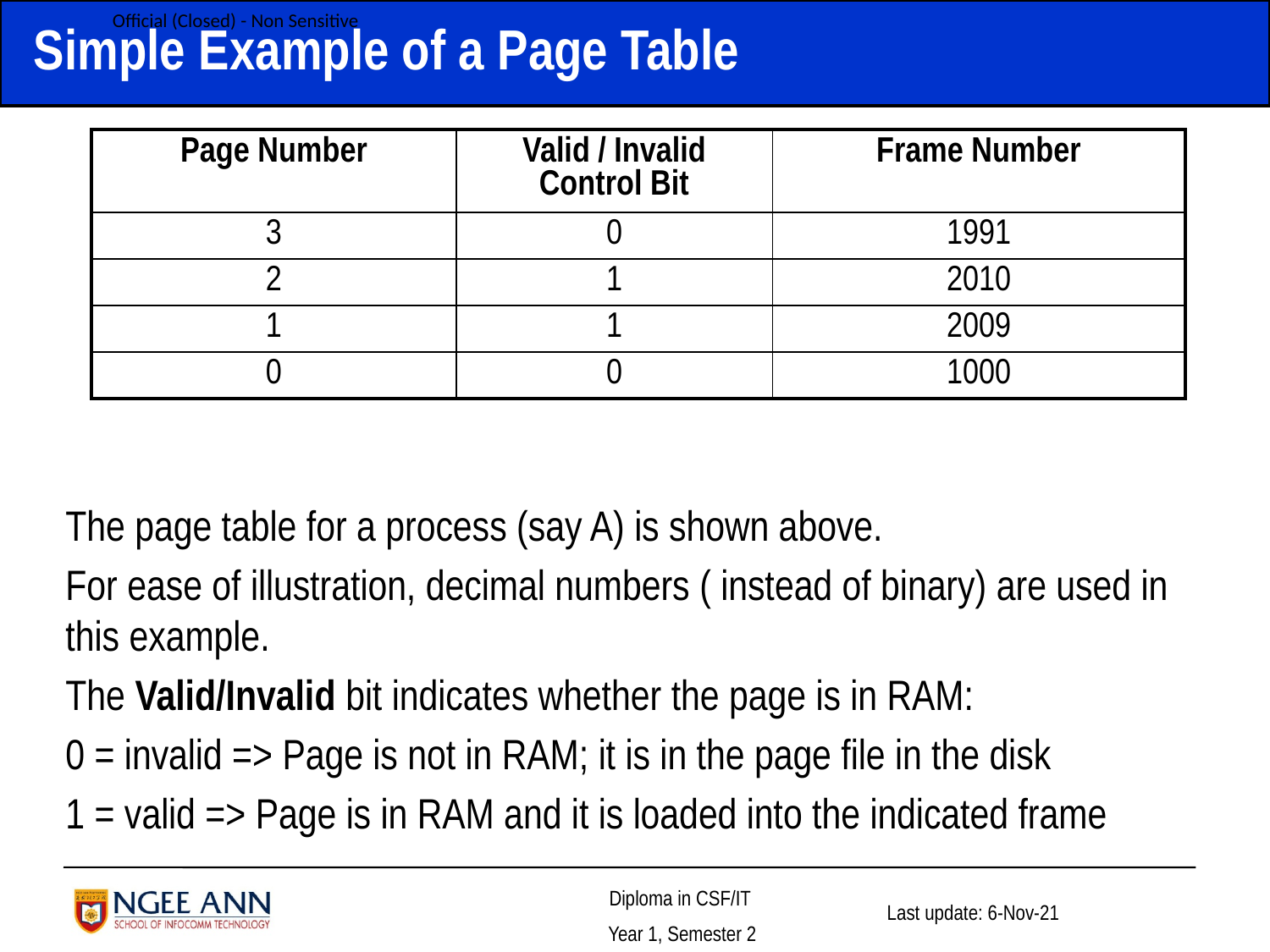

# Simple Example of a Page Table
| Page Number | Valid / Invalid Control Bit | Frame Number |
| --- | --- | --- |
| 3 | 0 | 1991 |
| 2 | 1 | 2010 |
| 1 | 1 | 2009 |
| 0 | 0 | 1000 |
The page table for a process (say A) is shown above.
For ease of illustration, decimal numbers ( instead of binary) are used in this example.
The Valid/Invalid bit indicates whether the page is in RAM:
0 = invalid => Page is not in RAM; it is in the page file in the disk
1 = valid => Page is in RAM and it is loaded into the indicated frame